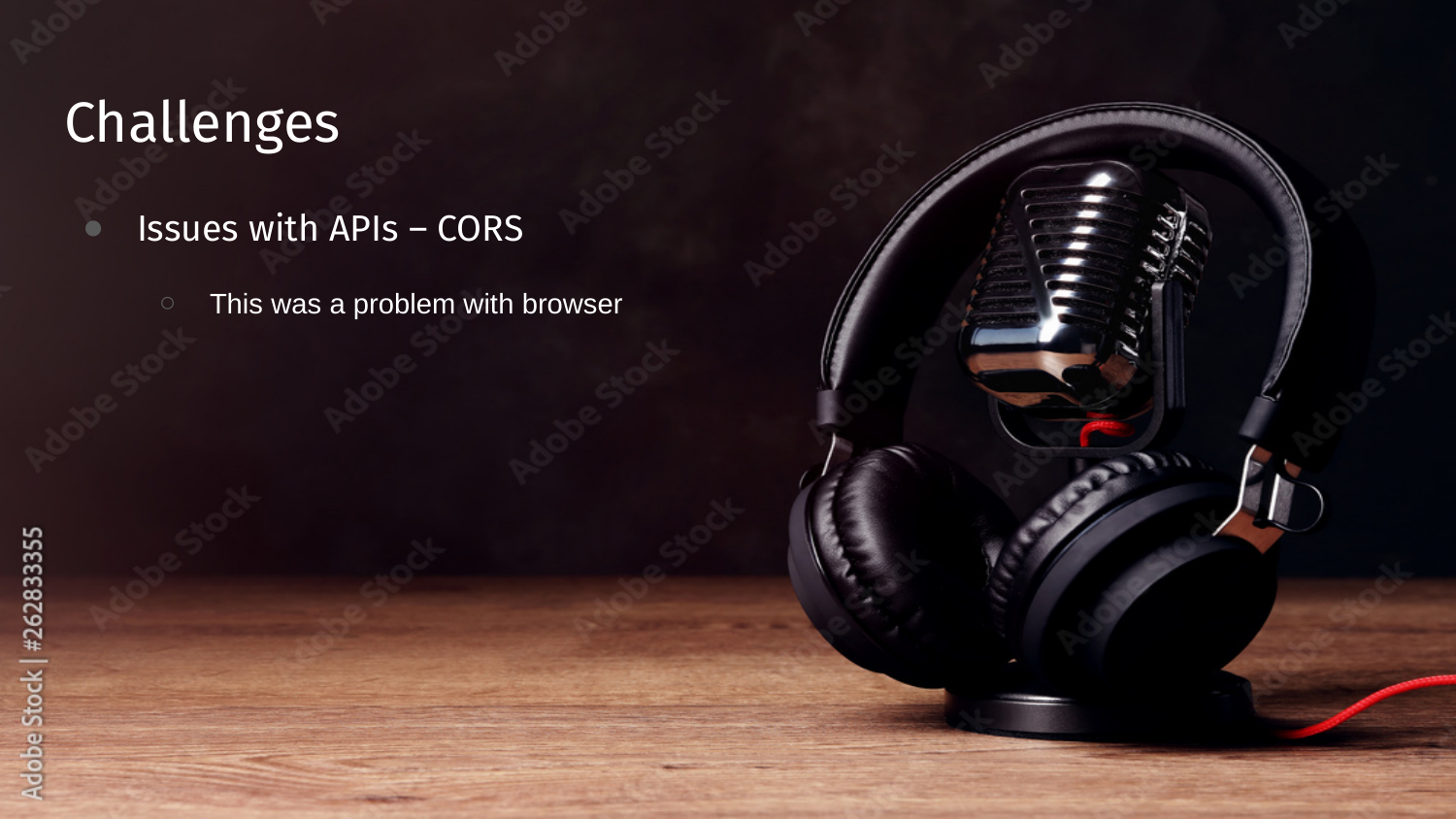

# Challenges
Issues with APIs – CORS
This was a problem with browser